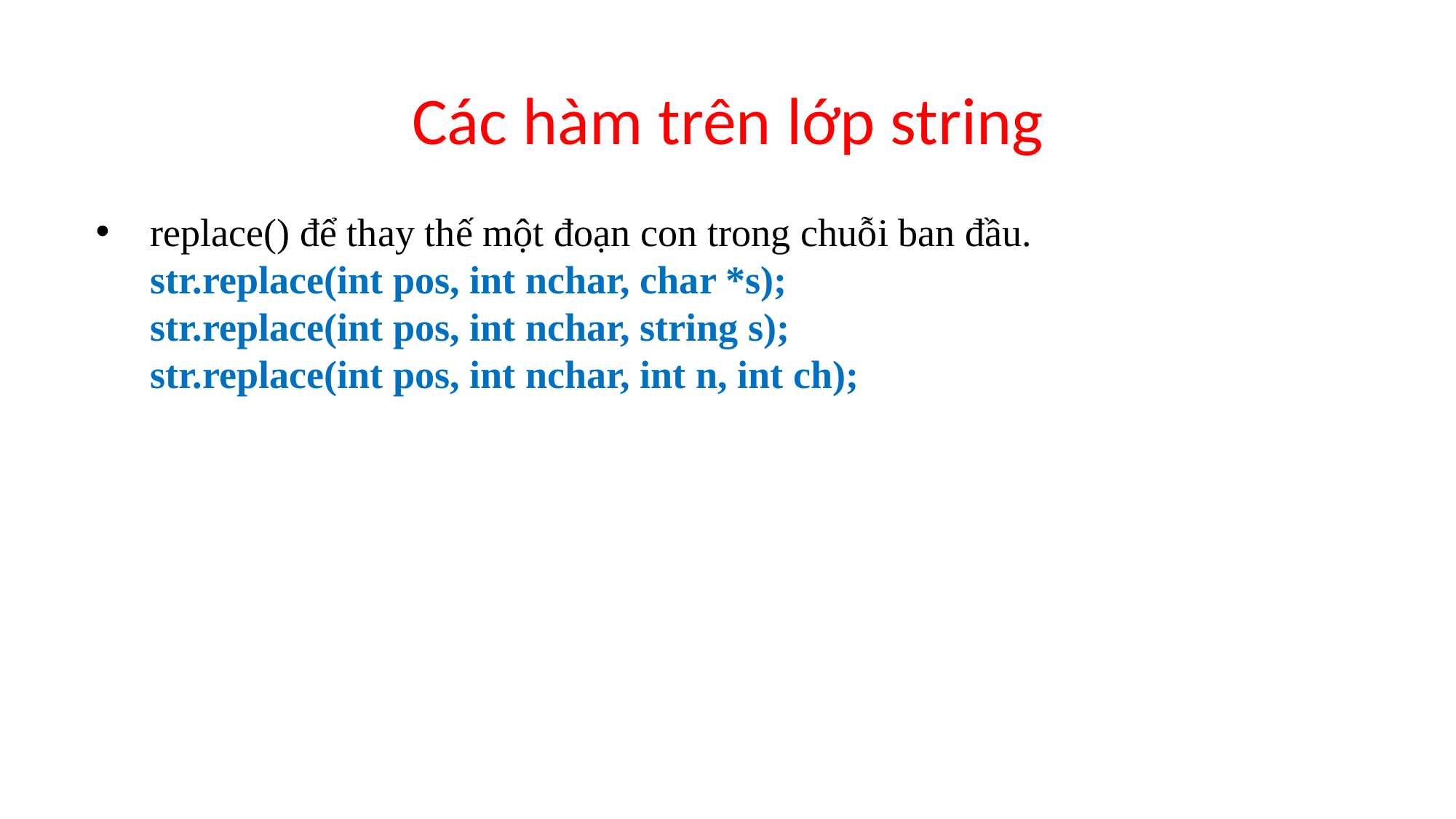

# Các hàm trên lớp string
replace() để thay thế một đoạn con trong chuỗi ban đầu.
str.replace(int pos, int nchar, char *s);
str.replace(int pos, int nchar, string s);
str.replace(int pos, int nchar, int n, int ch);